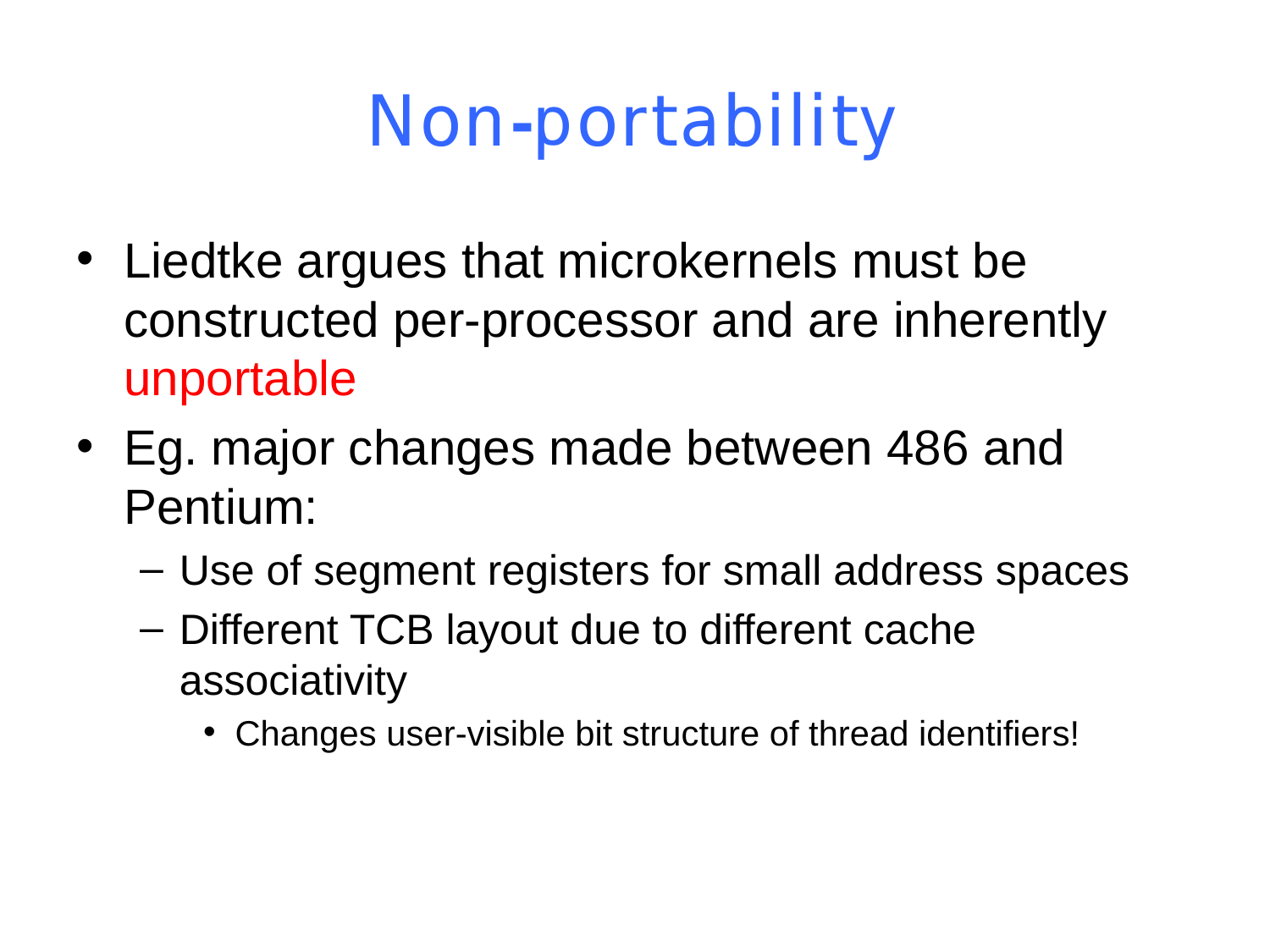

# Non‐portability
Liedtke argues that microkernels must be constructed per‐processor and are inherently unportable
Eg. major changes made between 486 and Pentium:
Use of segment registers for small address spaces
Different TCB layout due to different cache associativity
Changes user‐visible bit structure of thread identifiers!